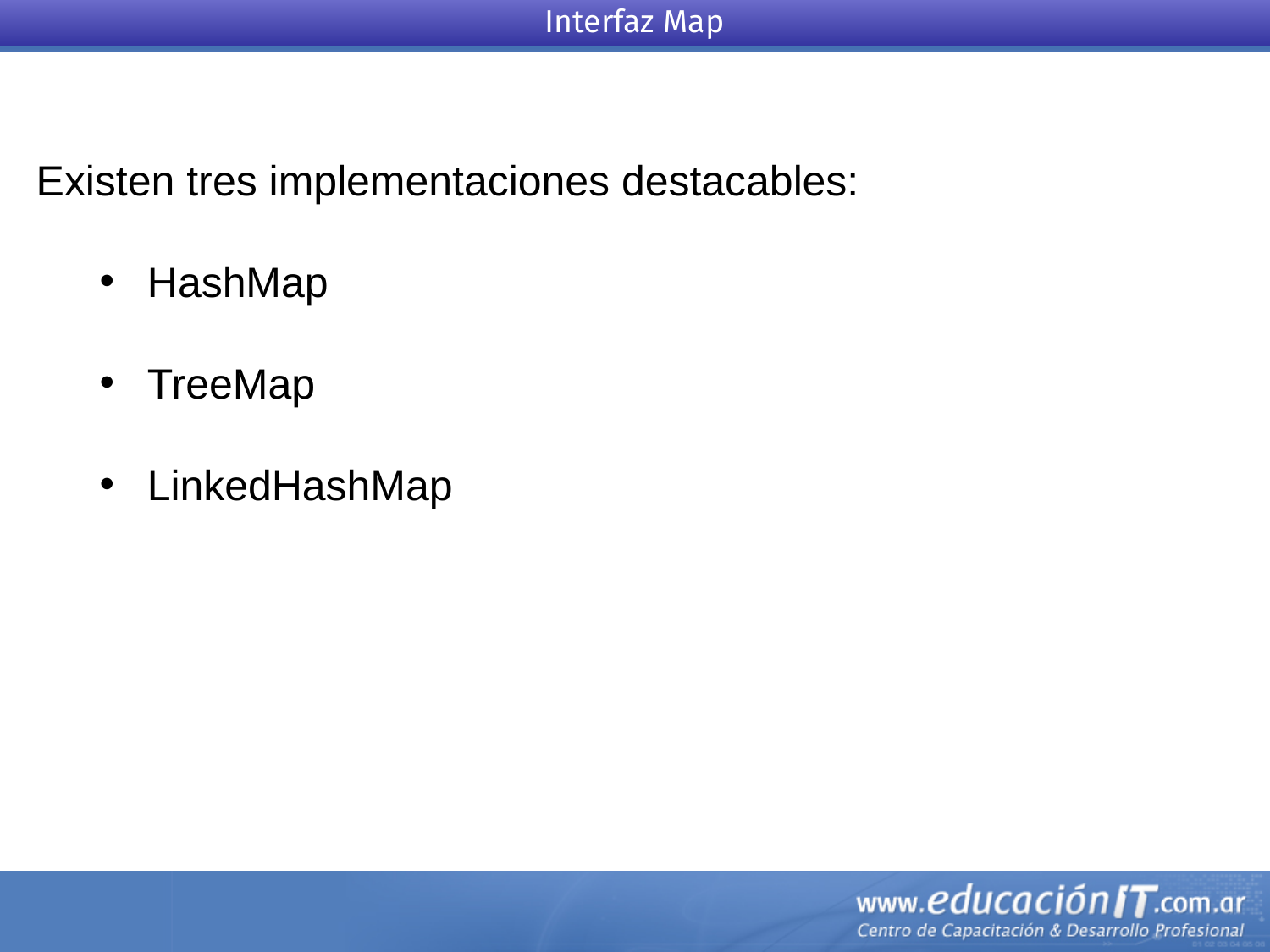

Interfaz Map
Existen tres implementaciones destacables:
HashMap
TreeMap
LinkedHashMap